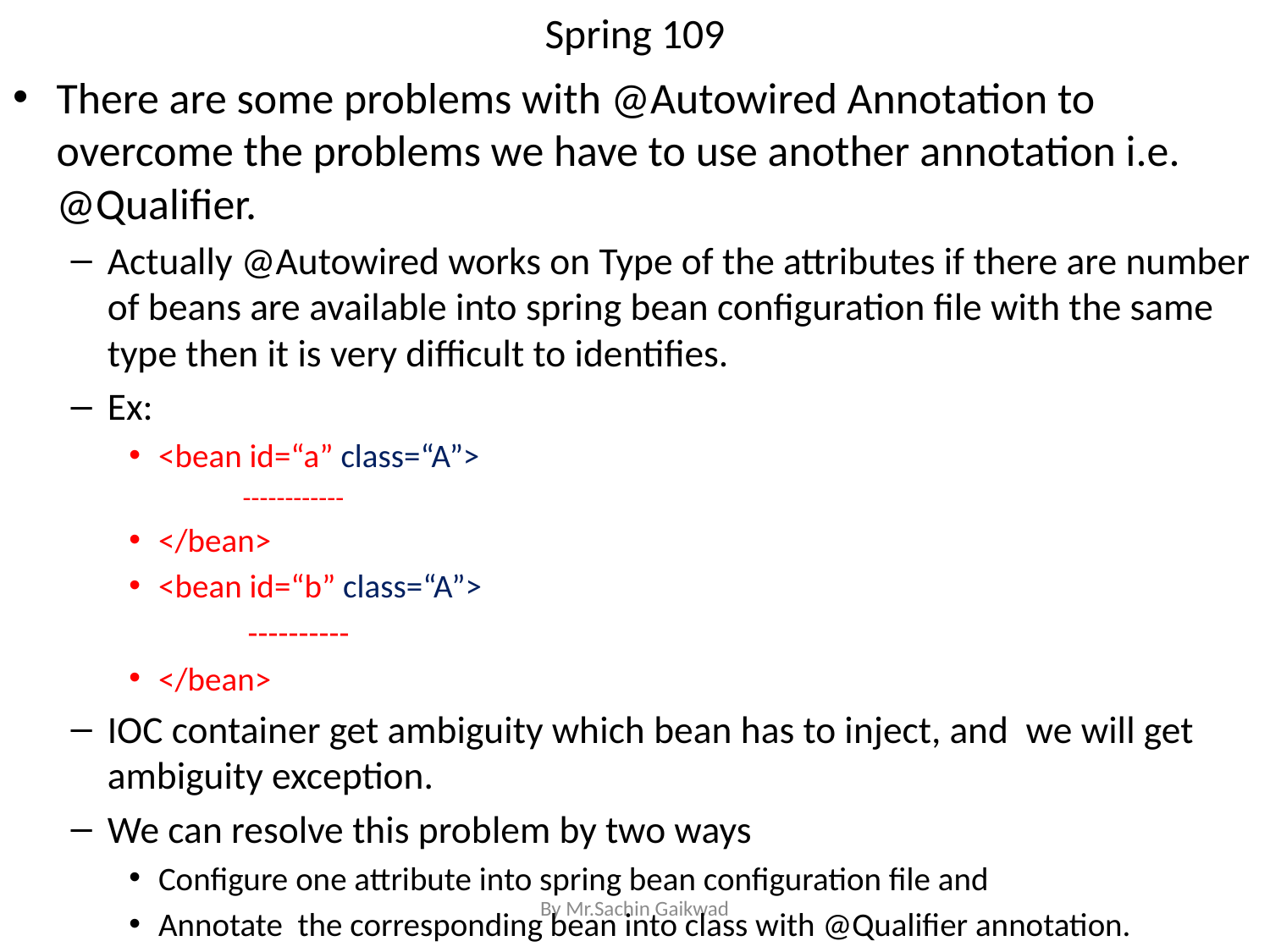

# Spring 109
There are some problems with @Autowired Annotation to overcome the problems we have to use another annotation i.e. @Qualifier.
Actually @Autowired works on Type of the attributes if there are number of beans are available into spring bean configuration file with the same type then it is very difficult to identifies.
Ex:
<bean id=“a” class=“A”>
         ------------
</bean>
<bean id=“b” class=“A”>
                ----------
</bean>
IOC container get ambiguity which bean has to inject, and  we will get ambiguity exception.
We can resolve this problem by two ways
Configure one attribute into spring bean configuration file and
Annotate  the corresponding bean into class with @Qualifier annotation.

By Mr.Sachin Gaikwad